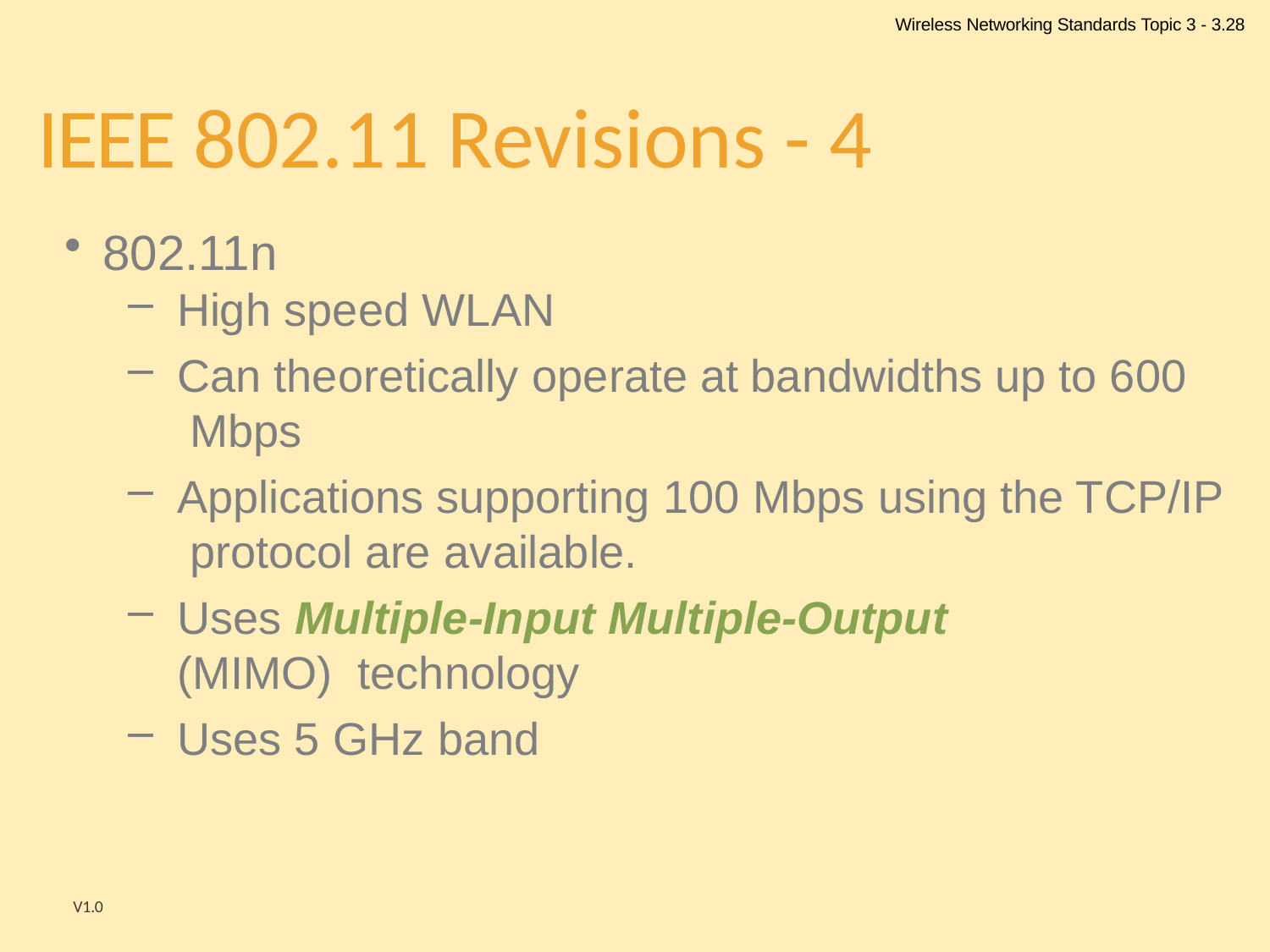

Wireless Networking Standards Topic 3 - 3.28
# IEEE 802.11 Revisions - 4
802.11n
High speed WLAN
Can theoretically operate at bandwidths up to 600  Mbps
Applications supporting 100 Mbps using the TCP/IP  protocol are available.
Uses Multiple-Input Multiple-Output (MIMO)  technology
Uses 5 GHz band
V1.0